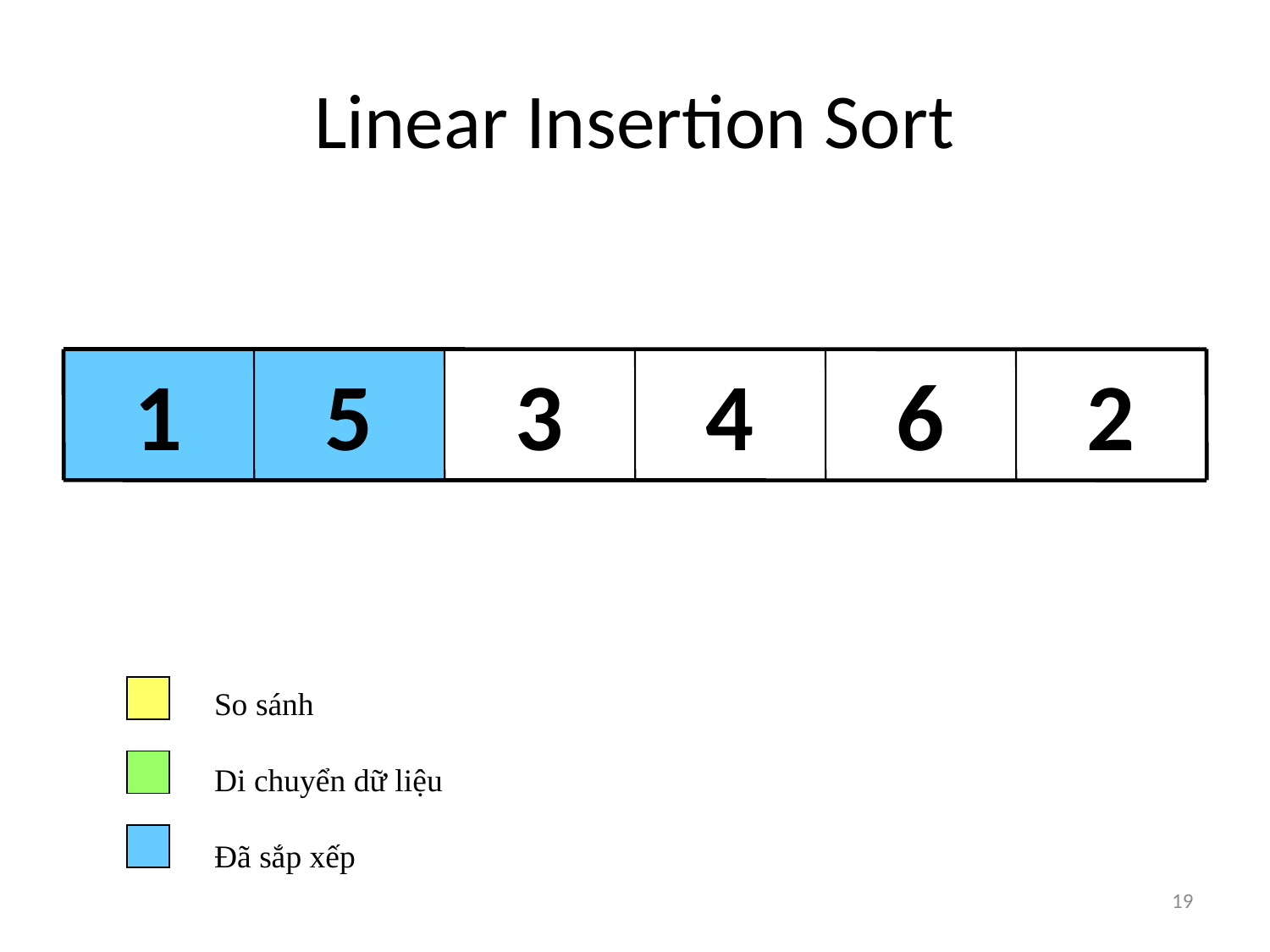

# Linear Insertion Sort
1

5

3

4

6

2

So sánh

Di chuyển dữ liệu

Đã sắp xếp

19